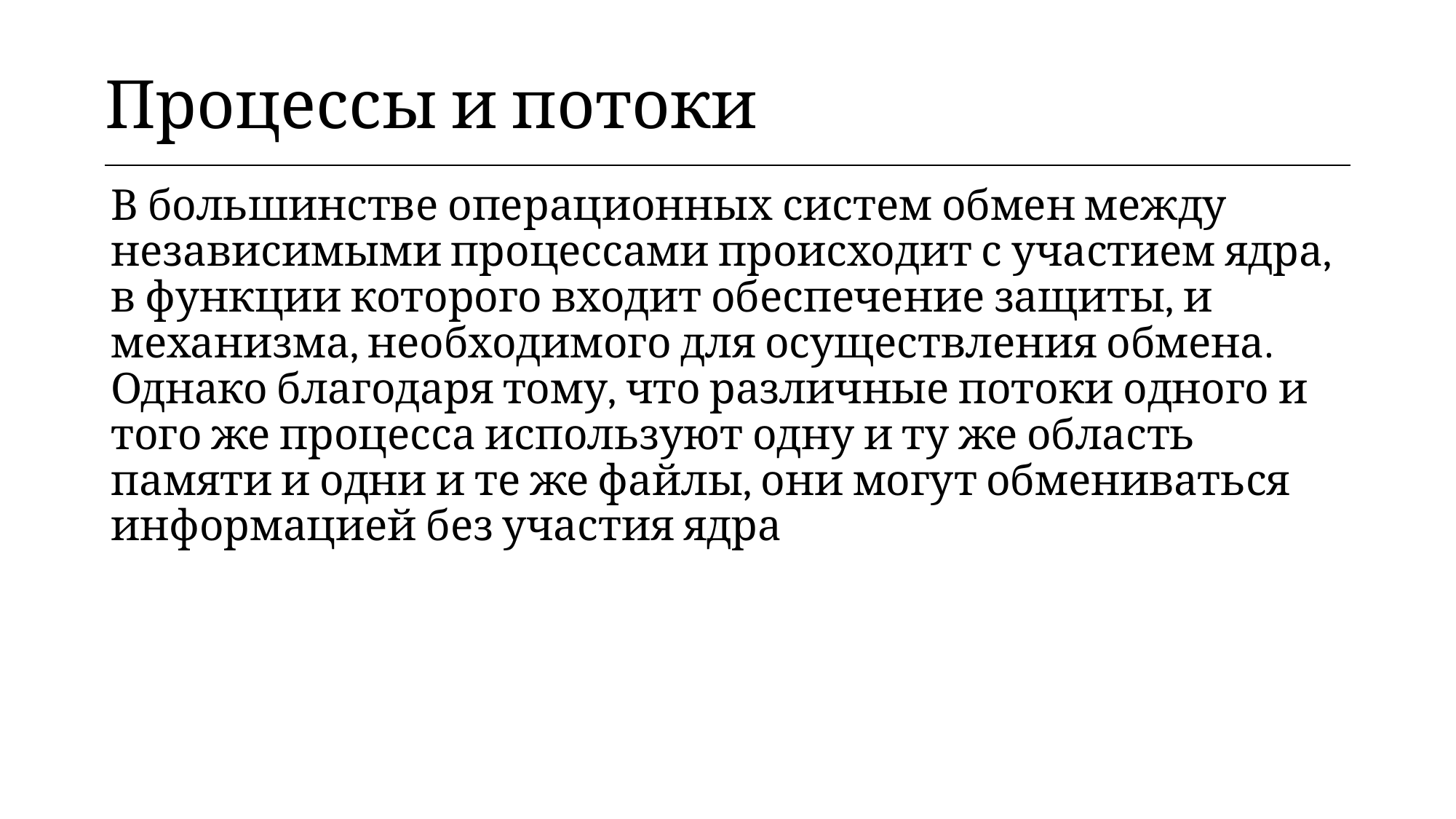

| Процессы и потоки |
| --- |
В большинстве операционных систем обмен между независимыми процессами происходит с участием ядра, в функции которого входит обеспечение защиты, и механизма, необходимого для осуществления обмена. Однако благодаря тому, что различные потоки одного и того же процесса используют одну и ту же область памяти и одни и те же файлы, они могут обмениваться информацией без участия ядра